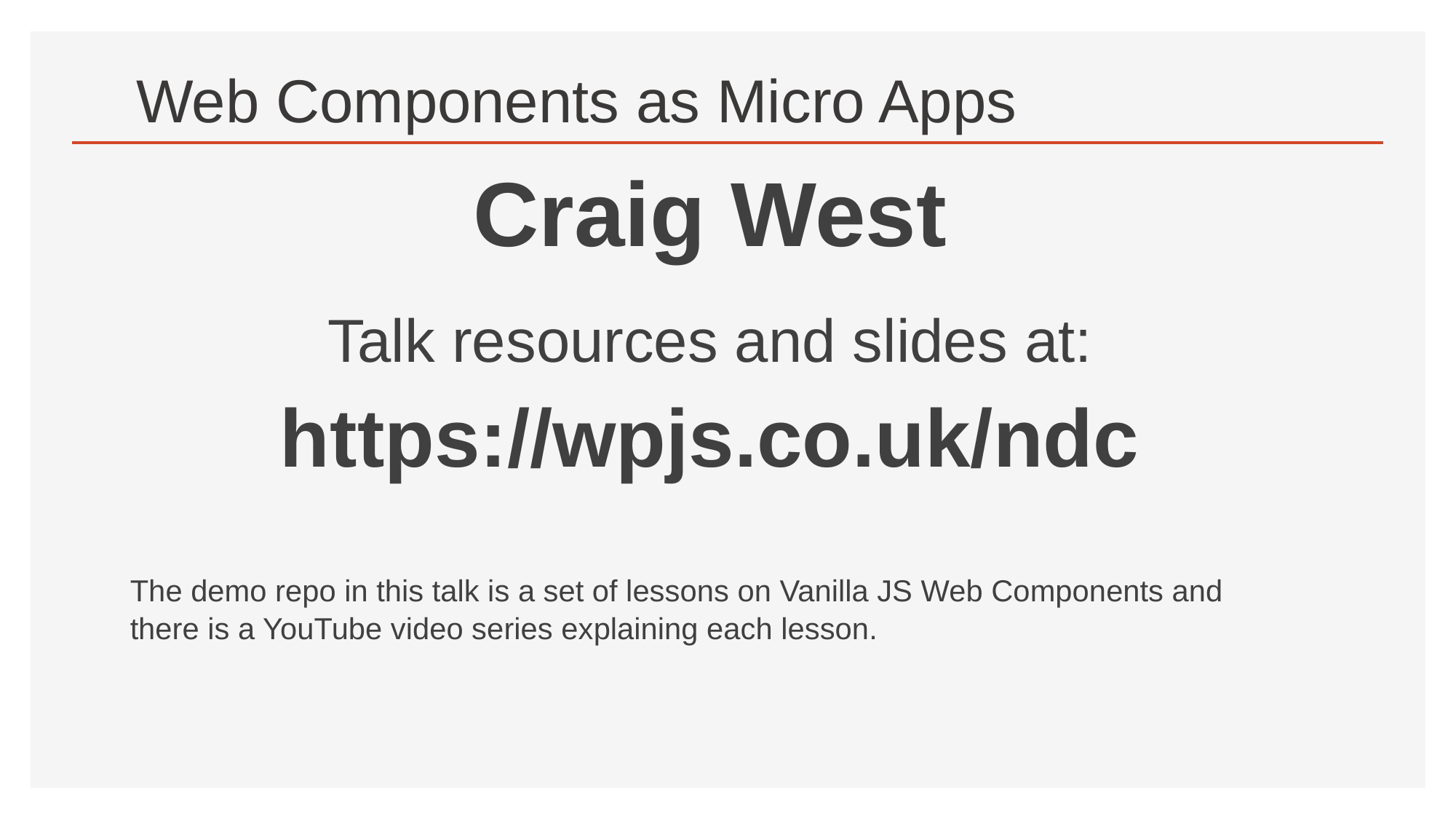

# Web Components as Micro Apps

Craig West

Talk resources and slides at:

https://wpjs.co.uk/ndc

The demo repo in this talk is a set of lessons on Vanilla JS Web Components and there is a YouTube video series explaining each lesson.